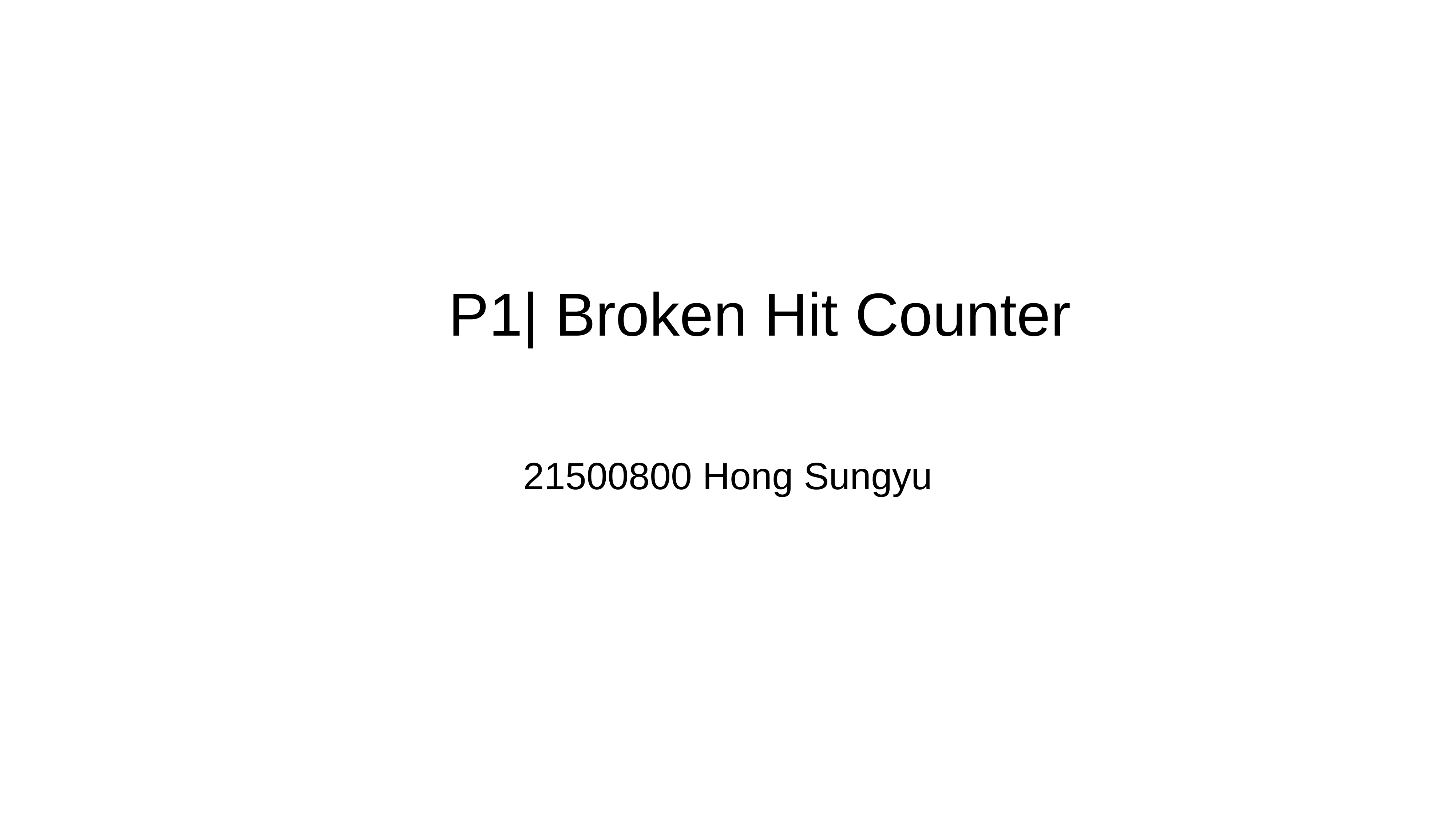

P1| Broken Hit Counter
21500800 Hong Sungyu